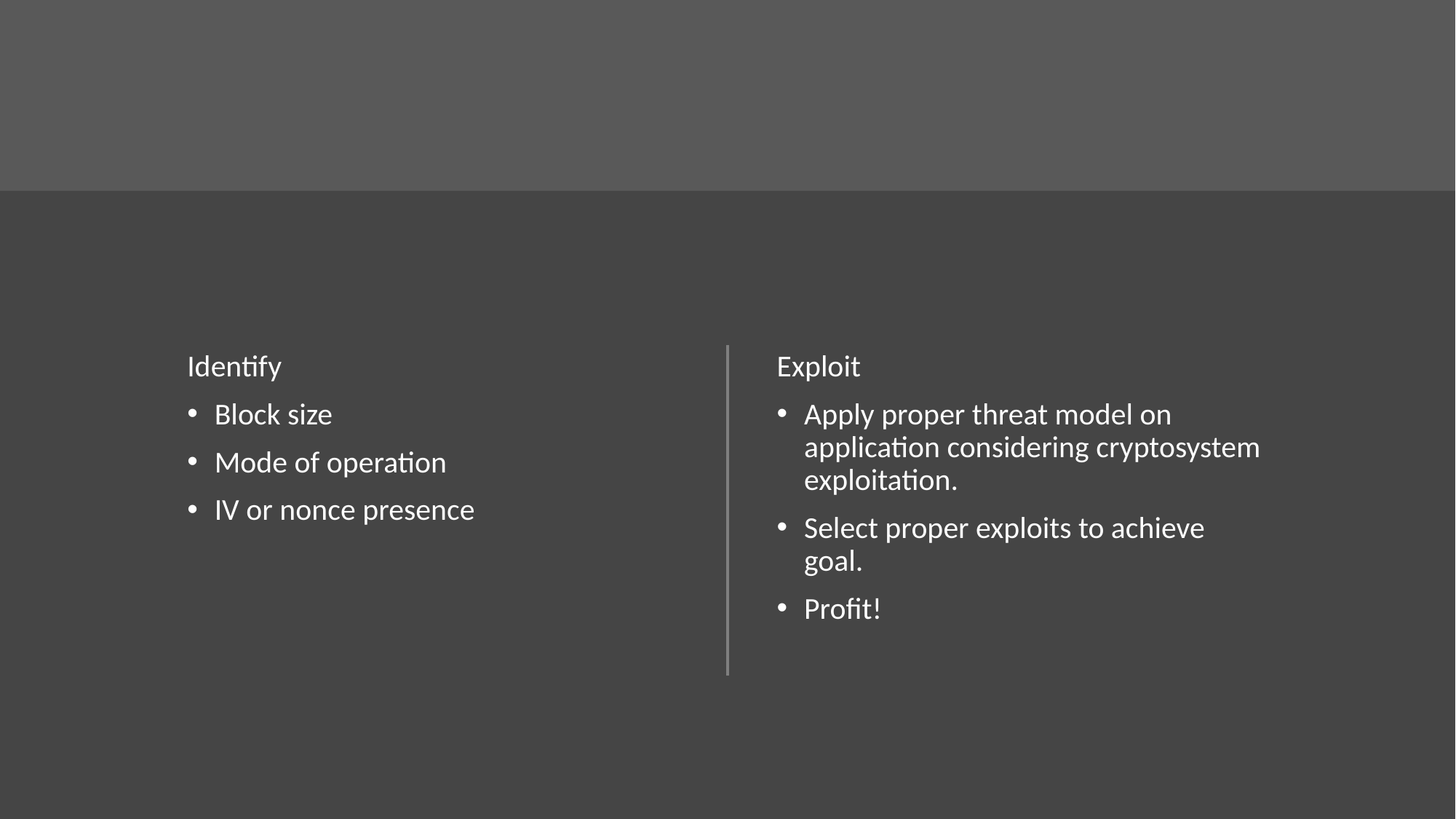

Identify
Block size
Mode of operation
IV or nonce presence

Exploit
Apply proper threat model on application considering cryptosystem exploitation.
Select proper exploits to achieve goal.
Profit!